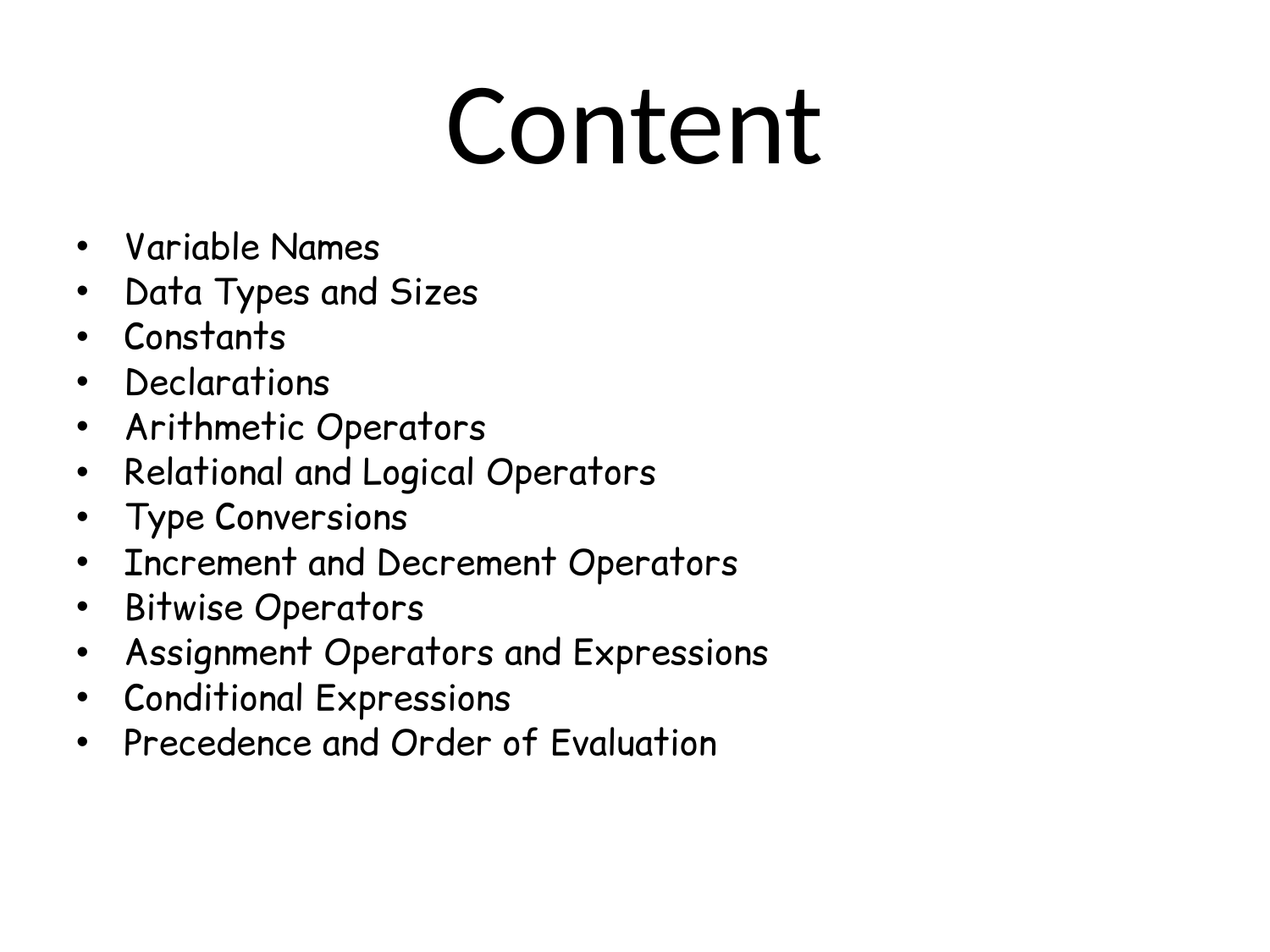

# Content
Variable Names
Data Types and Sizes
Constants
Declarations
Arithmetic Operators
Relational and Logical Operators
Type Conversions
Increment and Decrement Operators
Bitwise Operators
Assignment Operators and Expressions
Conditional Expressions
Precedence and Order of Evaluation